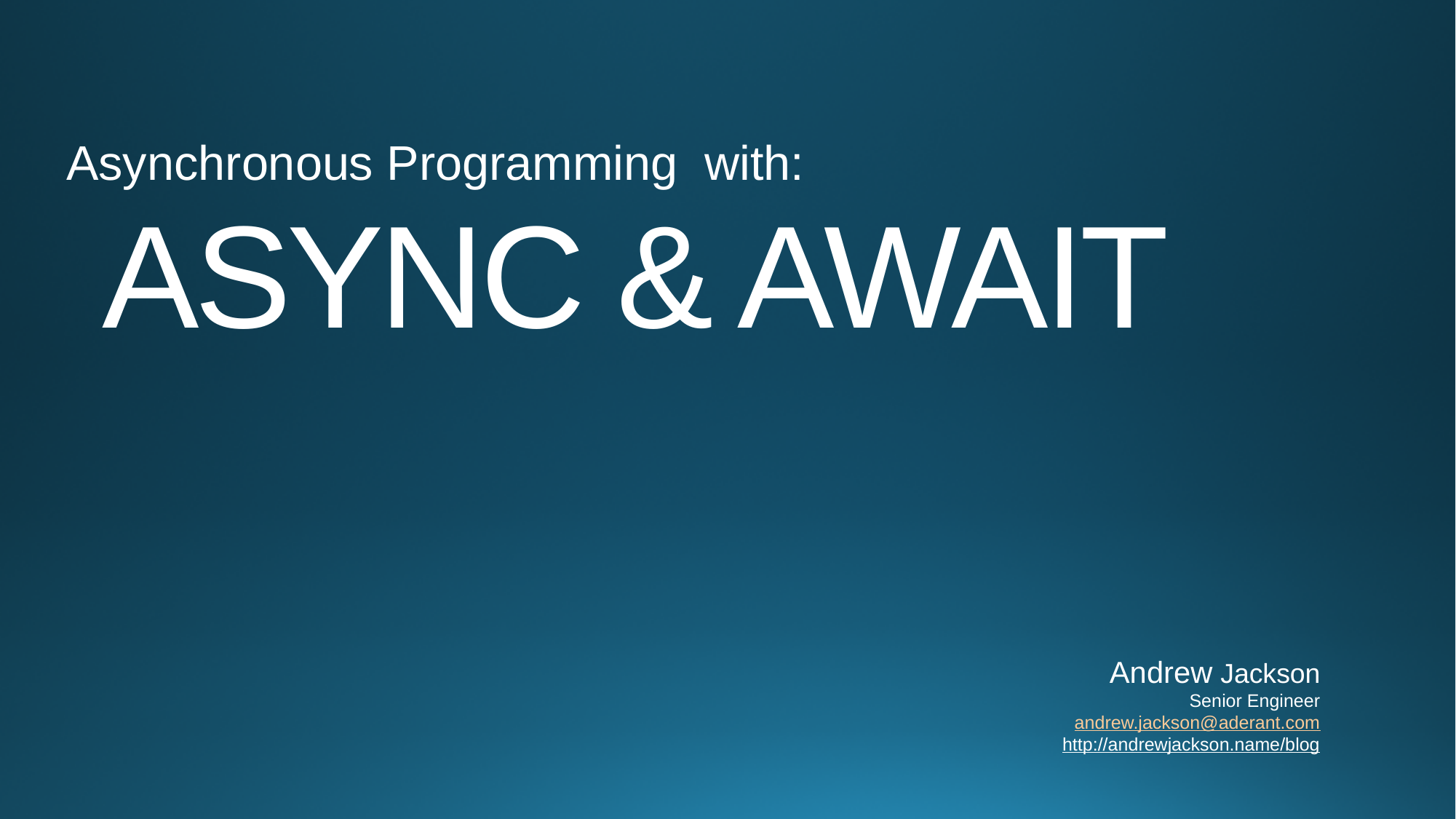

Asynchronous Programming  with:
# ASYNC & AWAIT
Andrew Jackson
Senior Engineer
andrew.jackson@aderant.com
http://andrewjackson.name/blog